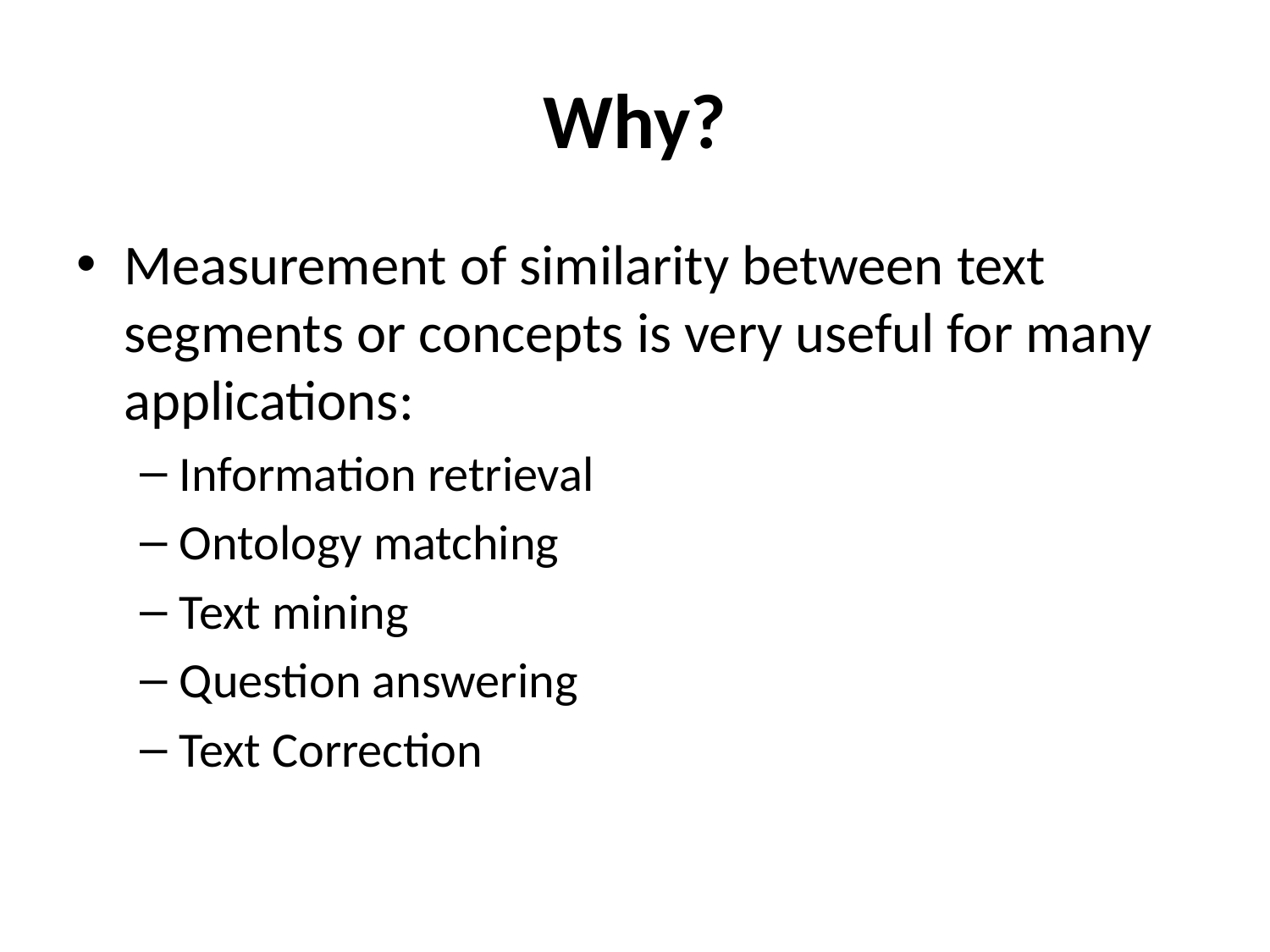

# Why?
Measurement of similarity between text segments or concepts is very useful for many applications:
Information retrieval
Ontology matching
Text mining
Question answering
Text Correction